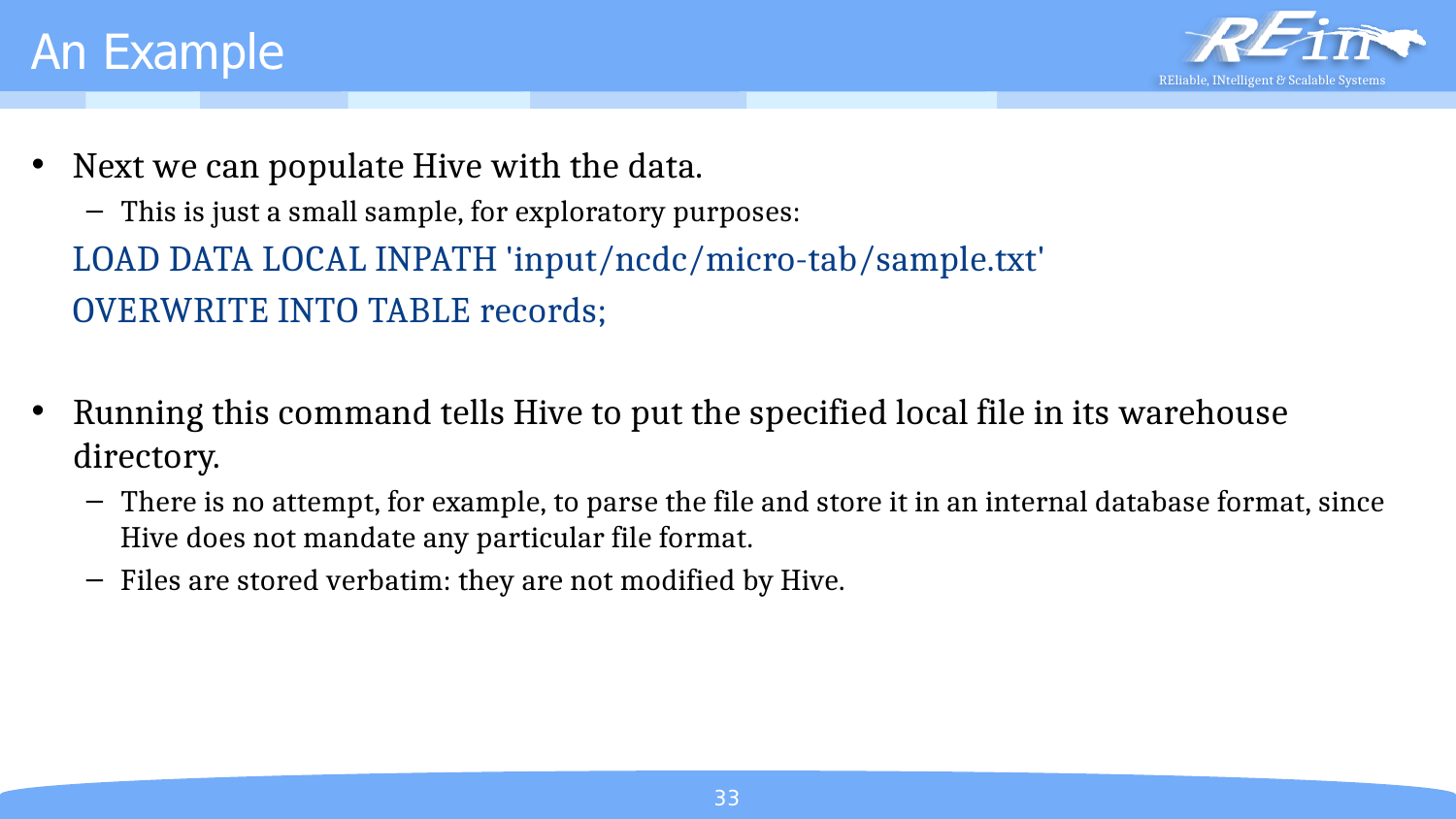

# An Example
Next we can populate Hive with the data.
This is just a small sample, for exploratory purposes:
     LOAD DATA LOCAL INPATH 'input/ncdc/micro-tab/sample.txt'
     OVERWRITE INTO TABLE records;

Running this command tells Hive to put the specified local file in its warehouse directory.
There is no attempt, for example, to parse the file and store it in an internal database format, since Hive does not mandate any particular file format.
Files are stored verbatim: they are not modified by Hive.
33